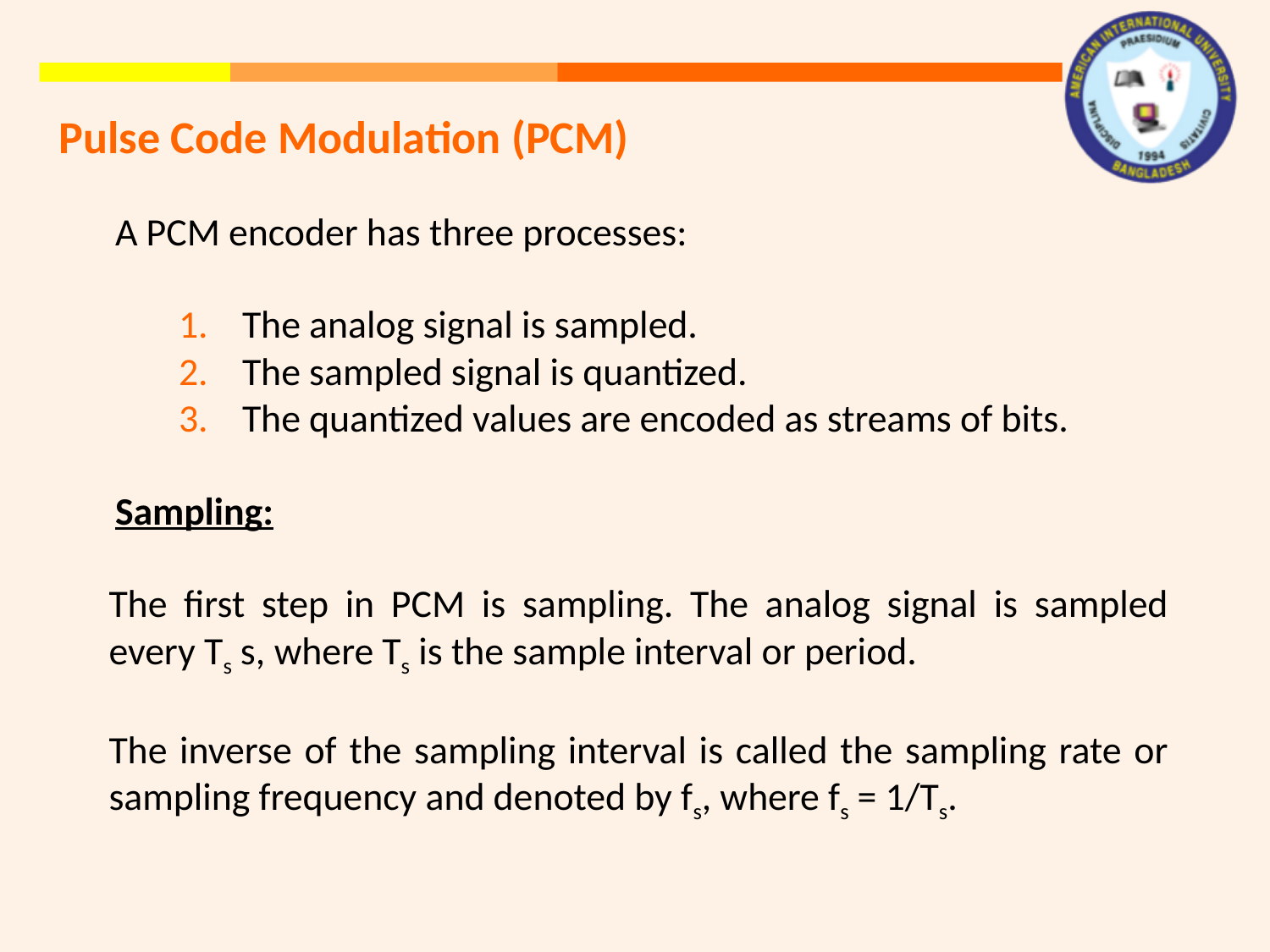

Pulse Code Modulation (PCM)

A PCM encoder has three processes:

The analog signal is sampled.
The sampled signal is quantized.
The quantized values are encoded as streams of bits.

Sampling:

The first step in PCM is sampling. The analog signal is sampled every Ts s, where Ts is the sample interval or period.

The inverse of the sampling interval is called the sampling rate or sampling frequency and denoted by fs, where fs = 1/Ts.